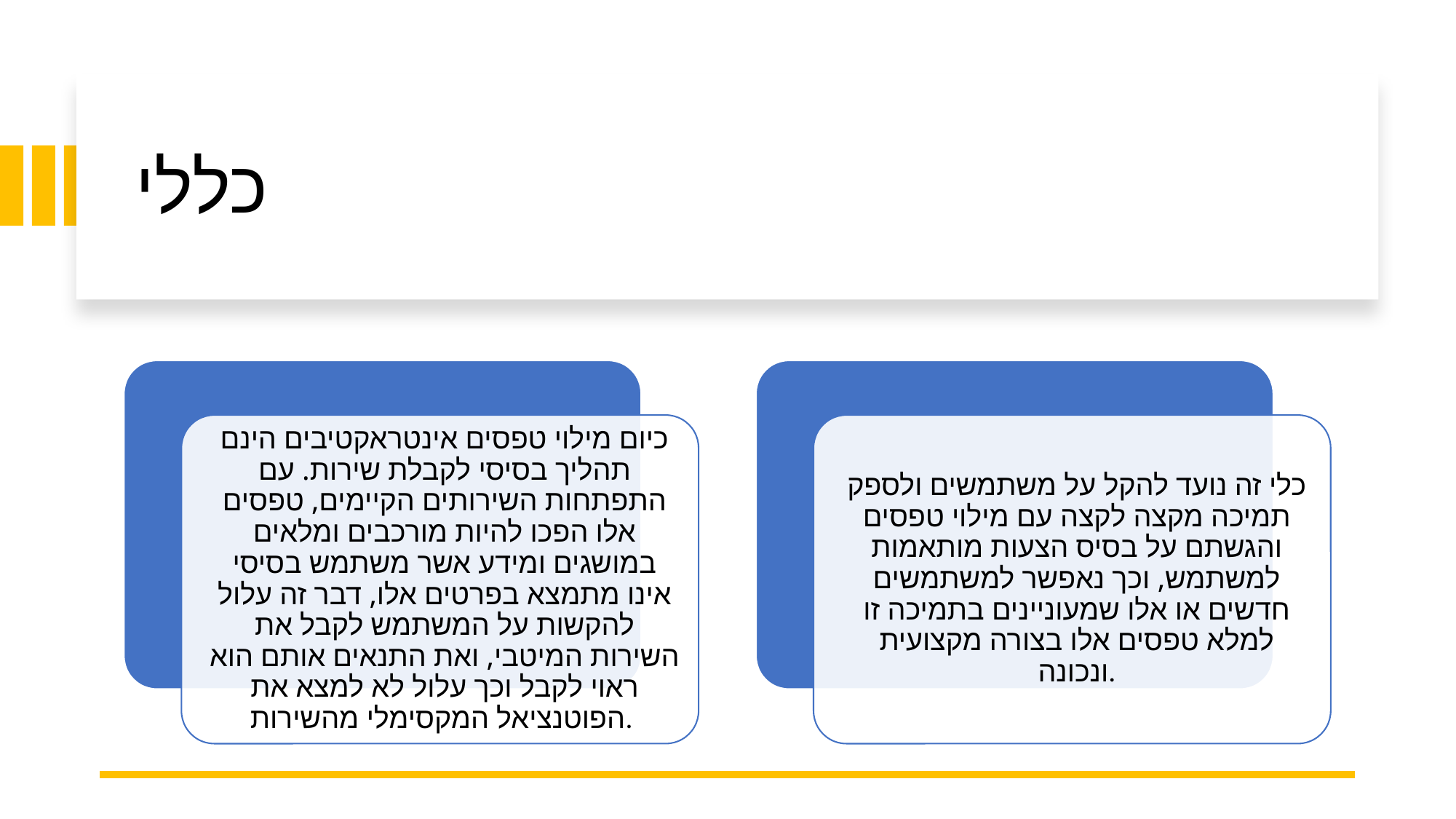

# כללי

כיום מילוי טפסים אינטראקטיבים הינם תהליך בסיסי לקבלת שירות. עם התפתחות השירותים הקיימים, טפסים אלו הפכו להיות מורכבים ומלאים במושגים ומידע אשר משתמש בסיסי אינו מתמצא בפרטים אלו, דבר זה עלול להקשות על המשתמש לקבל את השירות המיטבי, ואת התנאים אותם הוא ראוי לקבל וכך עלול לא למצא את הפוטנציאל המקסימלי מהשירות.
כלי זה נועד להקל על משתמשים ולספק תמיכה מקצה לקצה עם מילוי טפסים והגשתם על בסיס הצעות מותאמות למשתמש, וכך נאפשר למשתמשים חדשים או אלו שמעוניינים בתמיכה זו למלא טפסים אלו בצורה מקצועית ונכונה.